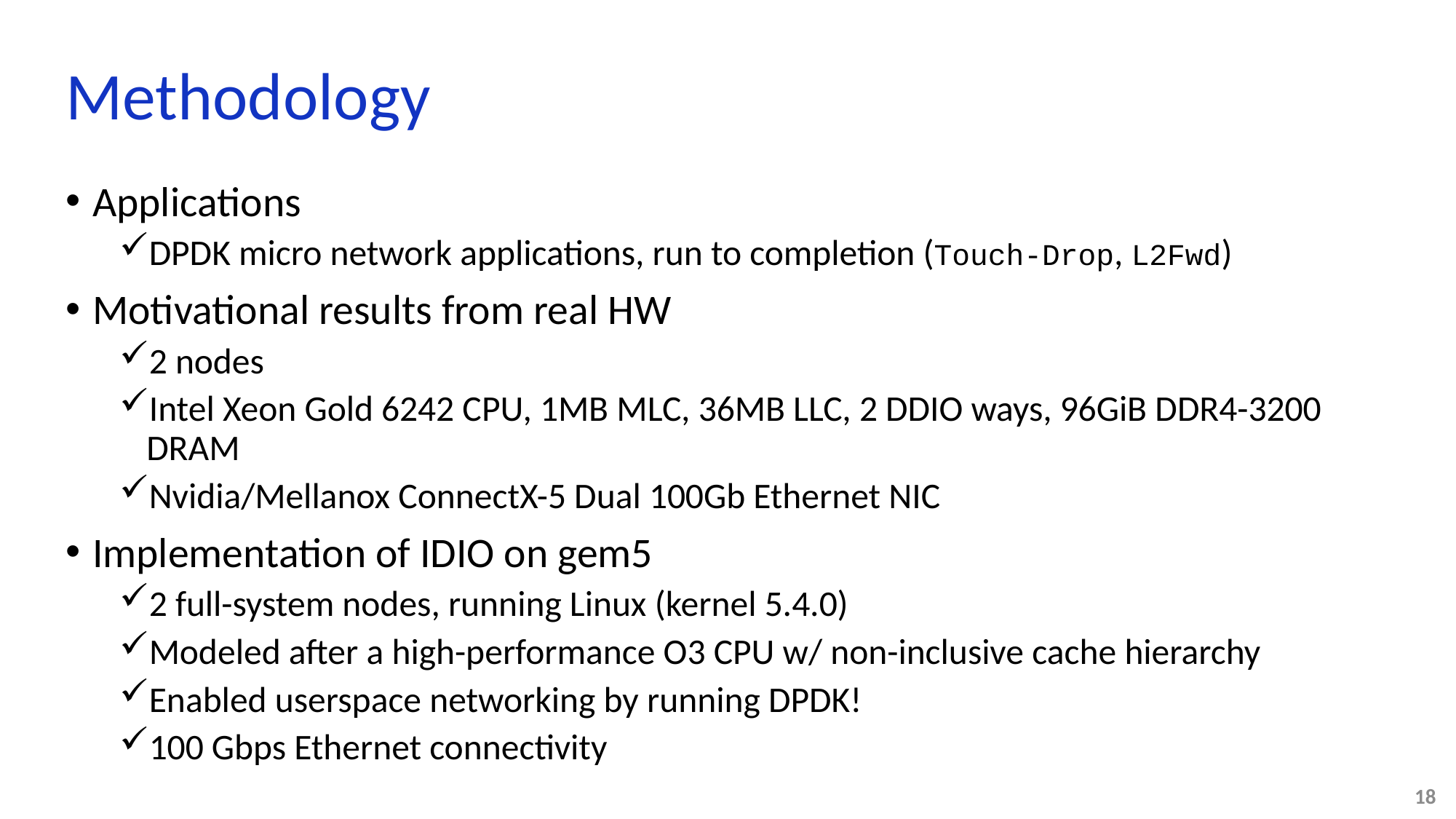

# Methodology
Applications
DPDK micro network applications, run to completion (Touch-Drop, L2Fwd)
Motivational results from real HW
2 nodes
Intel Xeon Gold 6242 CPU, 1MB MLC, 36MB LLC, 2 DDIO ways, 96GiB DDR4-3200 DRAM
Nvidia/Mellanox ConnectX-5 Dual 100Gb Ethernet NIC
Implementation of IDIO on gem5
2 full-system nodes, running Linux (kernel 5.4.0)
Modeled after a high-performance O3 CPU w/ non-inclusive cache hierarchy
Enabled userspace networking by running DPDK!
100 Gbps Ethernet connectivity

18